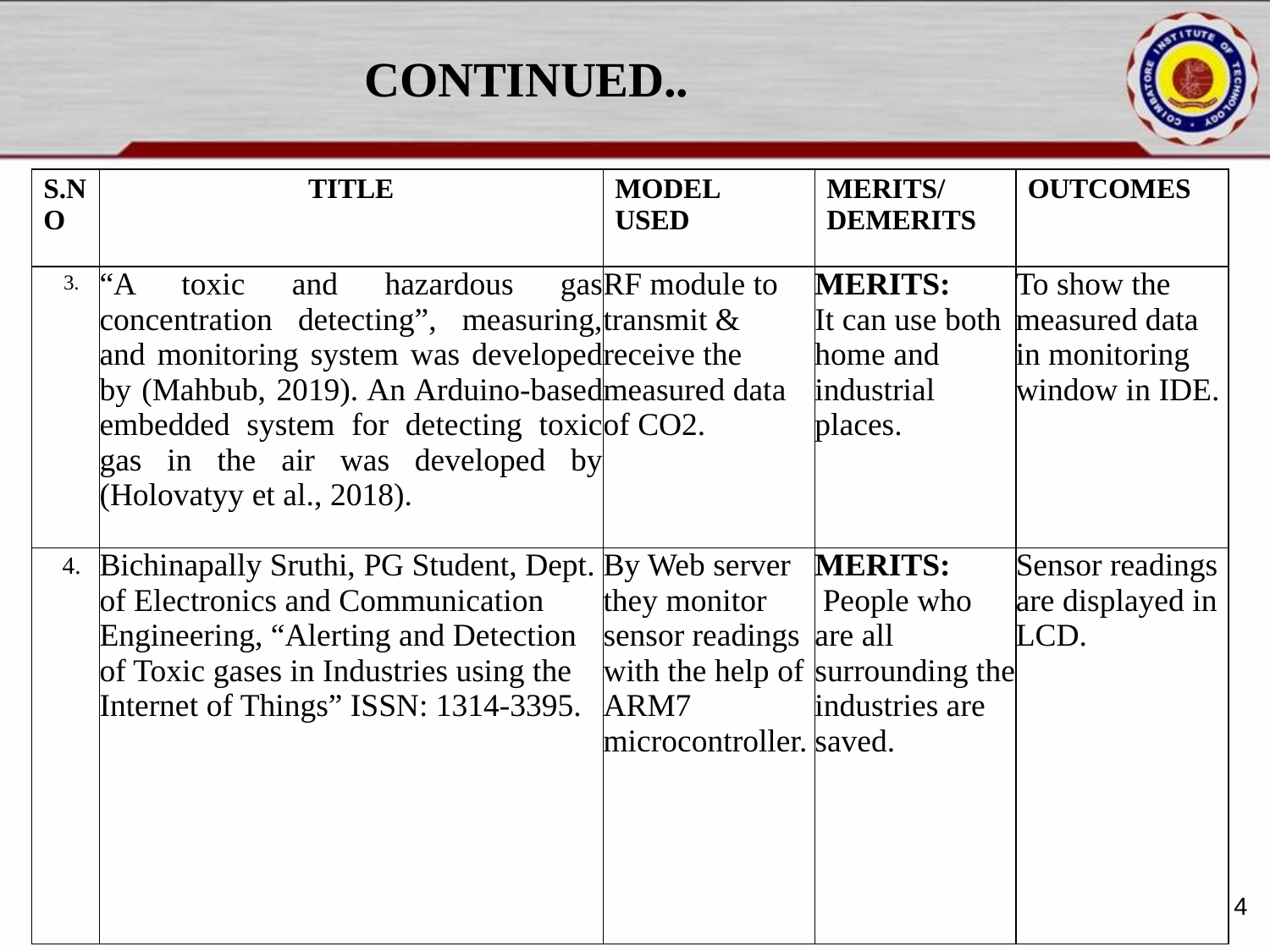

# CONTINUED..
| S.NO | TITLE | MODEL USED | MERITS/ DEMERITS | OUTCOMES |
| --- | --- | --- | --- | --- |
| 3. | “A toxic and hazardous gas concentration detecting”, measuring, and monitoring system was developed by (Mahbub, 2019). An Arduino-based embedded system for detecting toxic gas in the air was developed by (Holovatyy et al., 2018). | RF module to transmit & receive the measured data of CO2. | MERITS: It can use both home and industrial places. | To show the measured data in monitoring window in IDE. |
| 4. | Bichinapally Sruthi, PG Student, Dept. of Electronics and Communication Engineering, “Alerting and Detection of Toxic gases in Industries using the Internet of Things” ISSN: 1314-3395. | By Web server they monitor sensor readings with the help of ARM7 microcontroller. | MERITS: People who are all surrounding the industries are saved. | Sensor readings are displayed in LCD. |
4